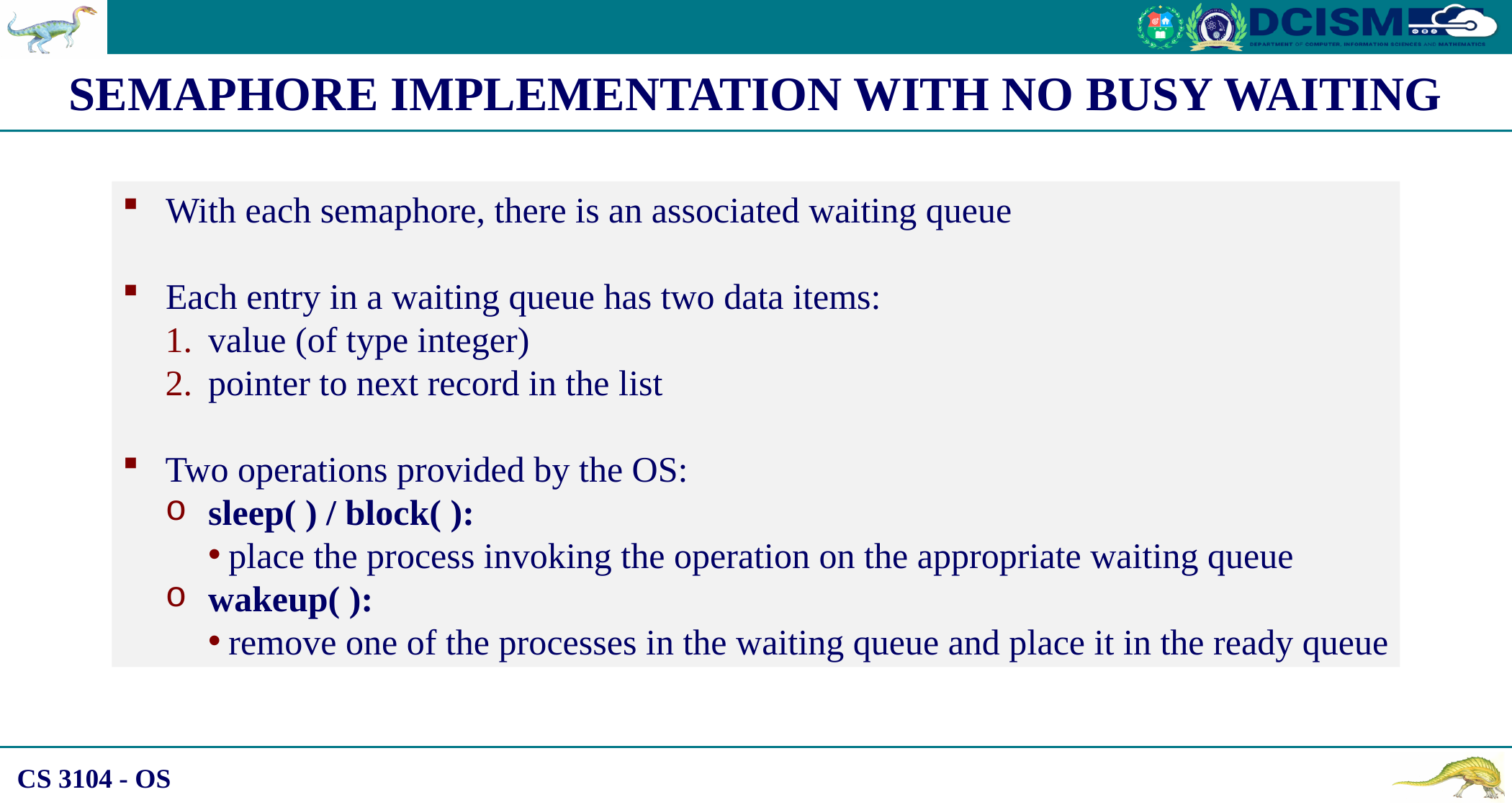

SEMAPHORE IMPLEMENTATION WITH NO BUSY WAITING
With each semaphore, there is an associated waiting queue

Each entry in a waiting queue has two data items:
value (of type integer)
pointer to next record in the list

Two operations provided by the OS:
sleep( ) / block( ):
place the process invoking the operation on the appropriate waiting queue
wakeup( ):
remove one of the processes in the waiting queue and place it in the ready queue